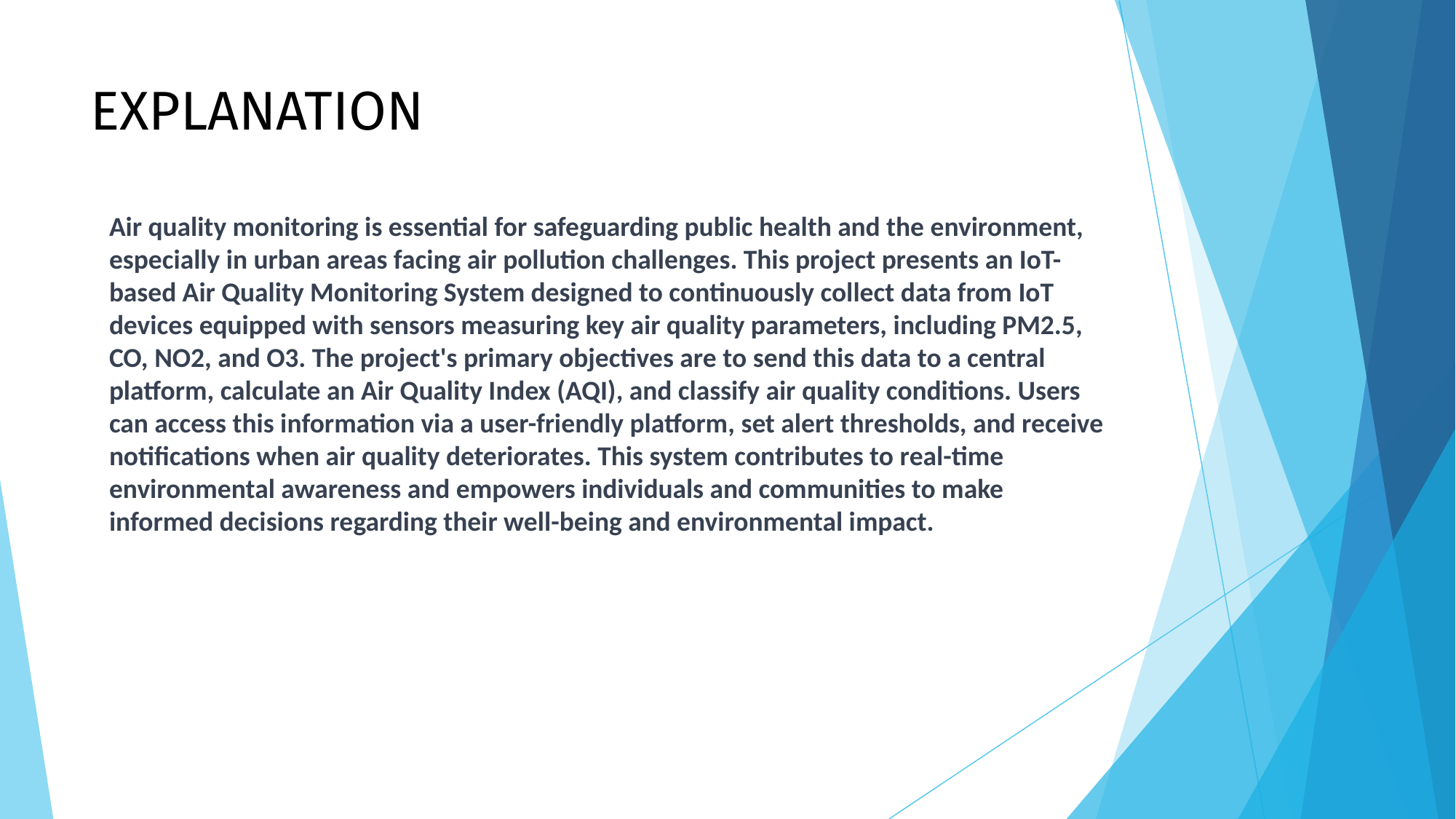

# EXPLANATION
Air quality monitoring is essential for safeguarding public health and the environment, especially in urban areas facing air pollution challenges. This project presents an IoT-based Air Quality Monitoring System designed to continuously collect data from IoT devices equipped with sensors measuring key air quality parameters, including PM2.5, CO, NO2, and O3. The project's primary objectives are to send this data to a central platform, calculate an Air Quality Index (AQI), and classify air quality conditions. Users can access this information via a user-friendly platform, set alert thresholds, and receive notifications when air quality deteriorates. This system contributes to real-time environmental awareness and empowers individuals and communities to make informed decisions regarding their well-being and environmental impact.